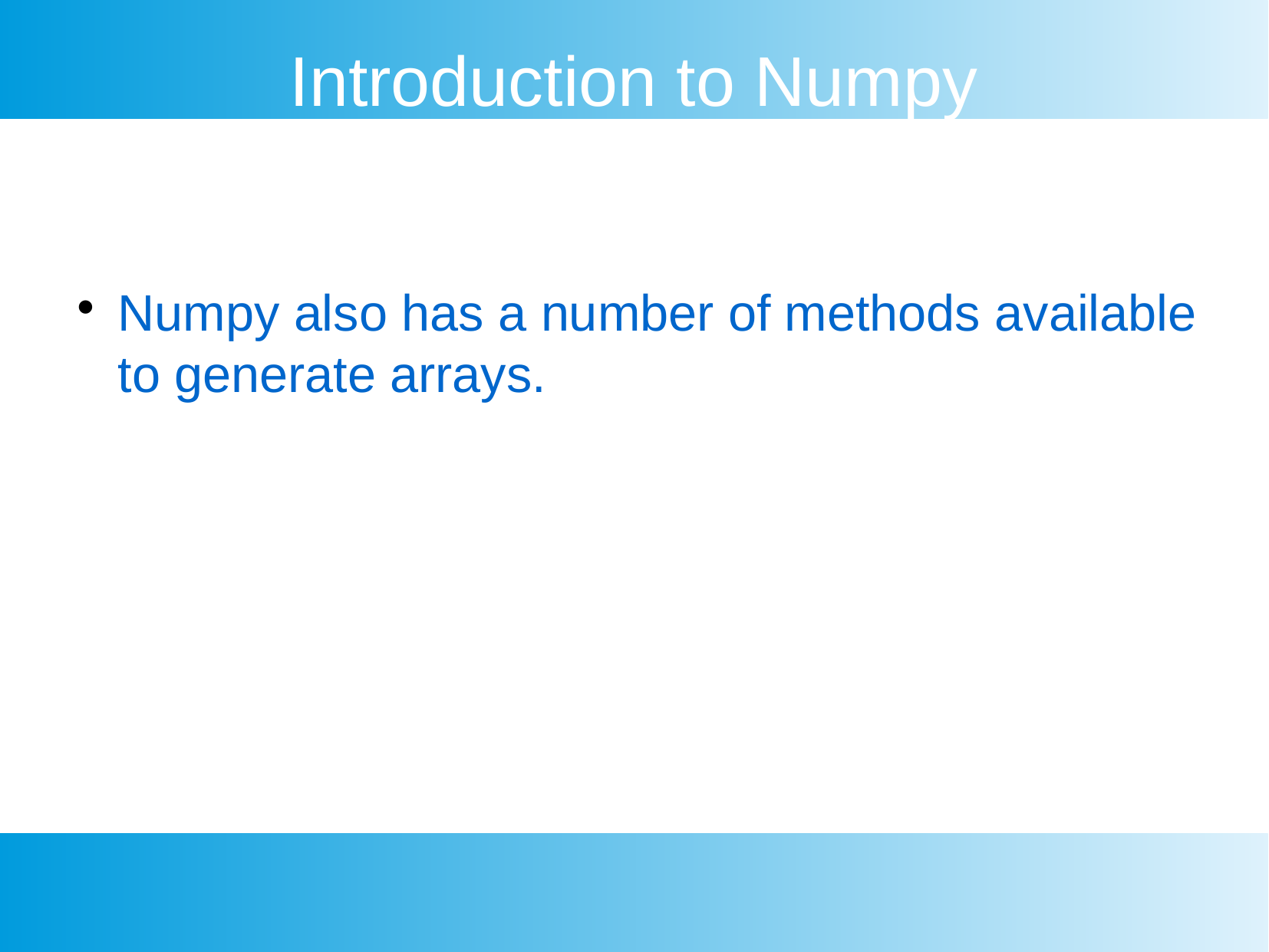

Introduction to Numpy

Numpy also has a number of methods available to generate arrays.